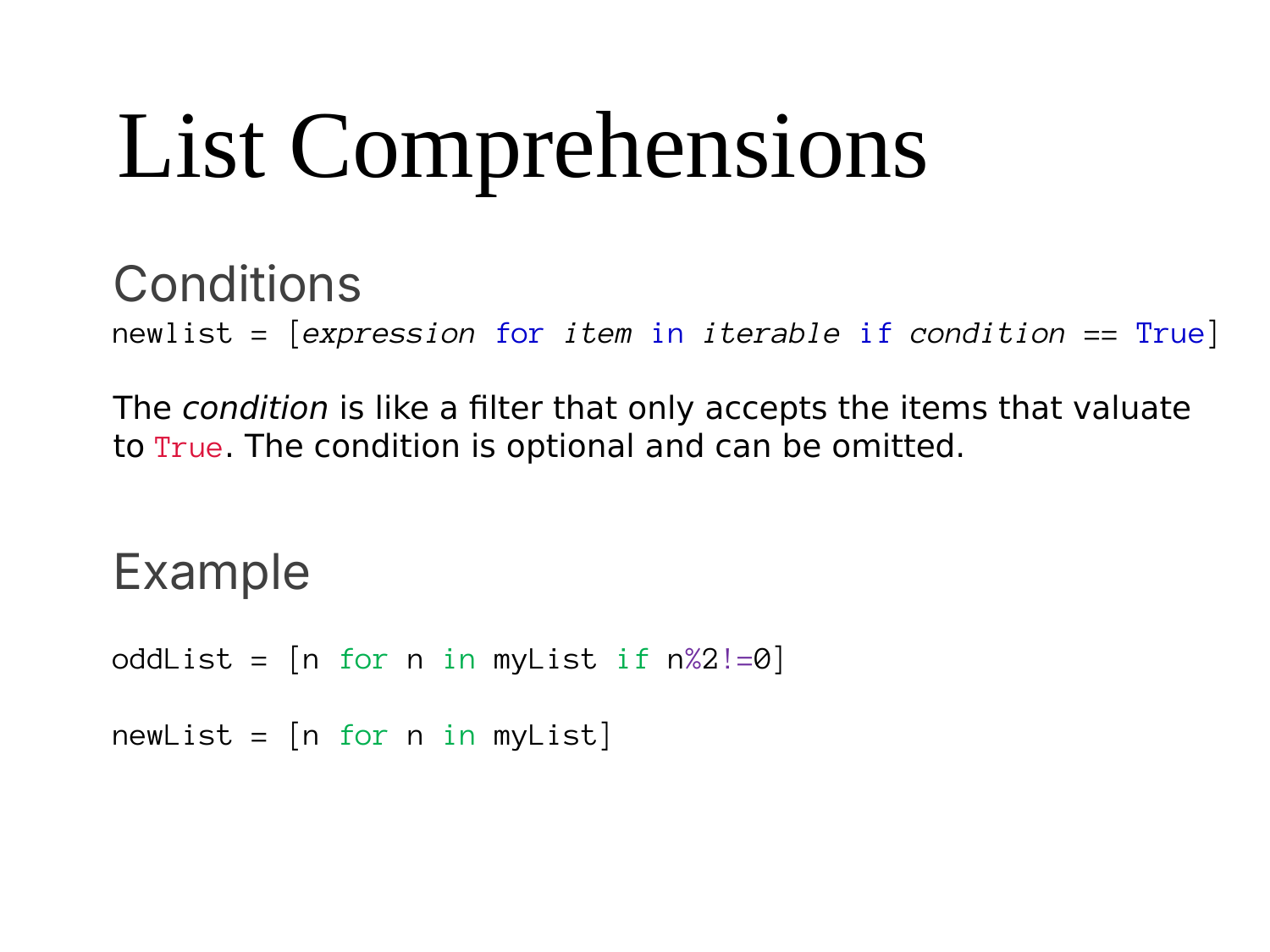

List Comprehensions
Conditions
newlist = [expression for item in iterable if condition == True]

The condition is like a filter that only accepts the items that valuate to True. The condition is optional and can be omitted.

Example

oddList = [n for n in myList if n%2!=0]

newList = [n for n in myList]